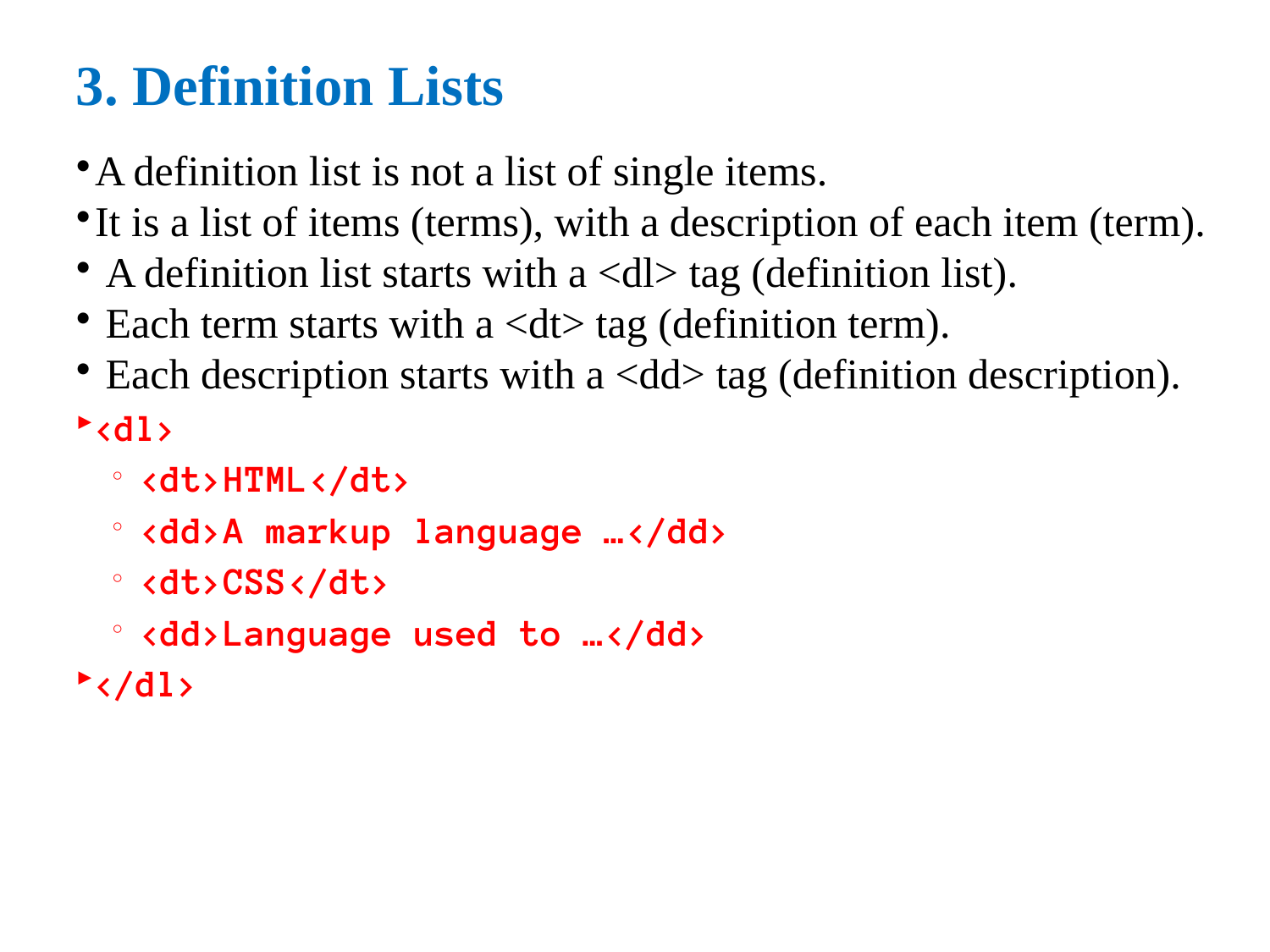

3. Definition Lists
A definition list is not a list of single items.
It is a list of items (terms), with a description of each item (term).
 A definition list starts with a <dl> tag (definition list).
 Each term starts with a <dt> tag (definition term).
 Each description starts with a <dd> tag (definition description).
<dl>
<dt>HTML</dt>
<dd>A markup language …</dd>
<dt>CSS</dt>
<dd>Language used to …</dd>
</dl>